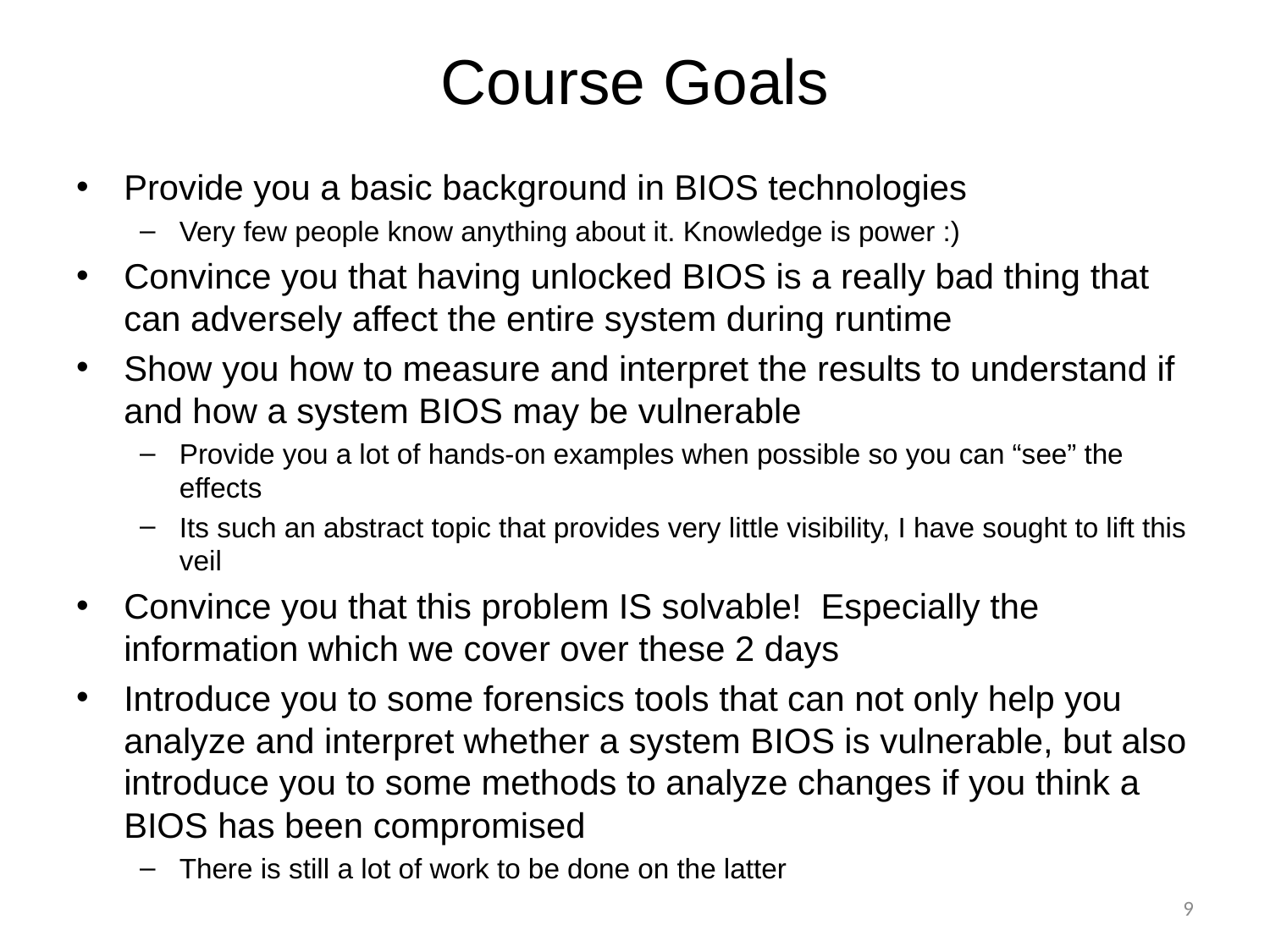

# Course Goals
Provide you a basic background in BIOS technologies
Very few people know anything about it. Knowledge is power :)
Convince you that having unlocked BIOS is a really bad thing that can adversely affect the entire system during runtime
Show you how to measure and interpret the results to understand if and how a system BIOS may be vulnerable
Provide you a lot of hands-on examples when possible so you can “see” the effects
Its such an abstract topic that provides very little visibility, I have sought to lift this veil
Convince you that this problem IS solvable!  Especially the information which we cover over these 2 days
Introduce you to some forensics tools that can not only help you analyze and interpret whether a system BIOS is vulnerable, but also introduce you to some methods to analyze changes if you think a BIOS has been compromised
There is still a lot of work to be done on the latter
9